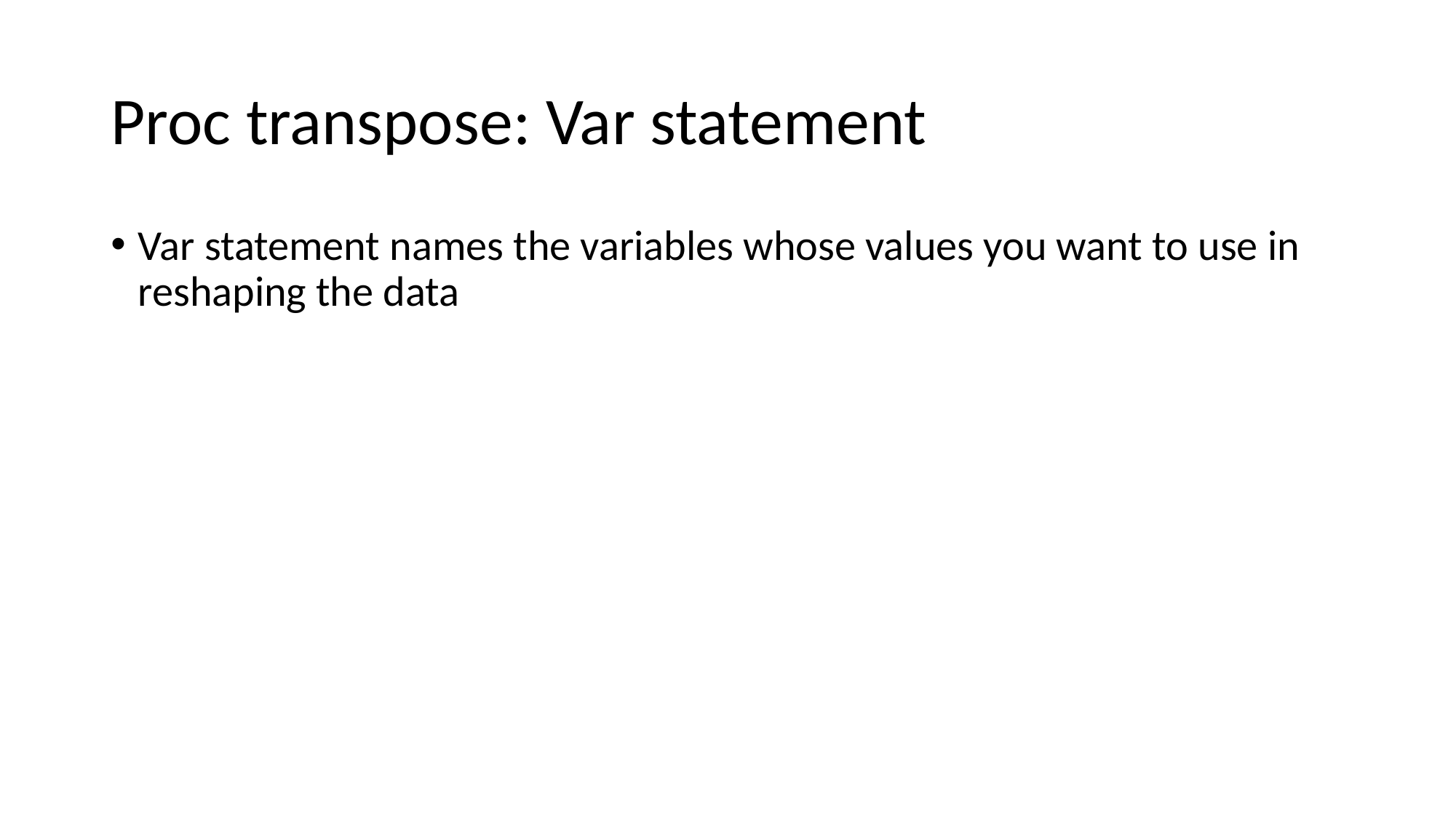

# Proc transpose: Var statement
Var statement names the variables whose values you want to use in reshaping the data